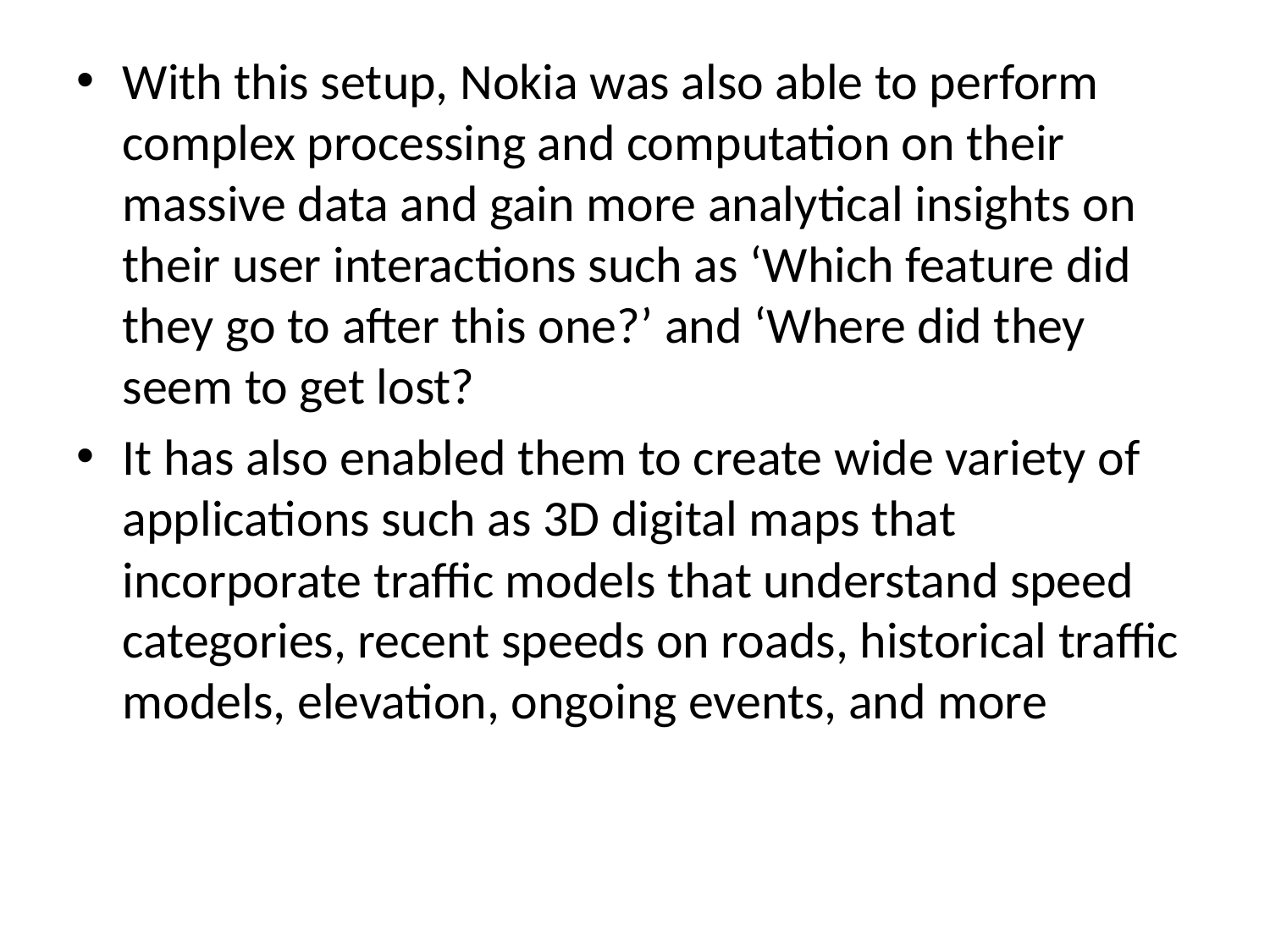

With this setup, Nokia was also able to perform complex processing and computation on their massive data and gain more analytical insights on their user interactions such as ‘Which feature did they go to after this one?’ and ‘Where did they seem to get lost?
It has also enabled them to create wide variety of
applications such as 3D digital maps that incorporate traffic models that understand speed categories, recent speeds on roads, historical traffic models, elevation, ongoing events, and more